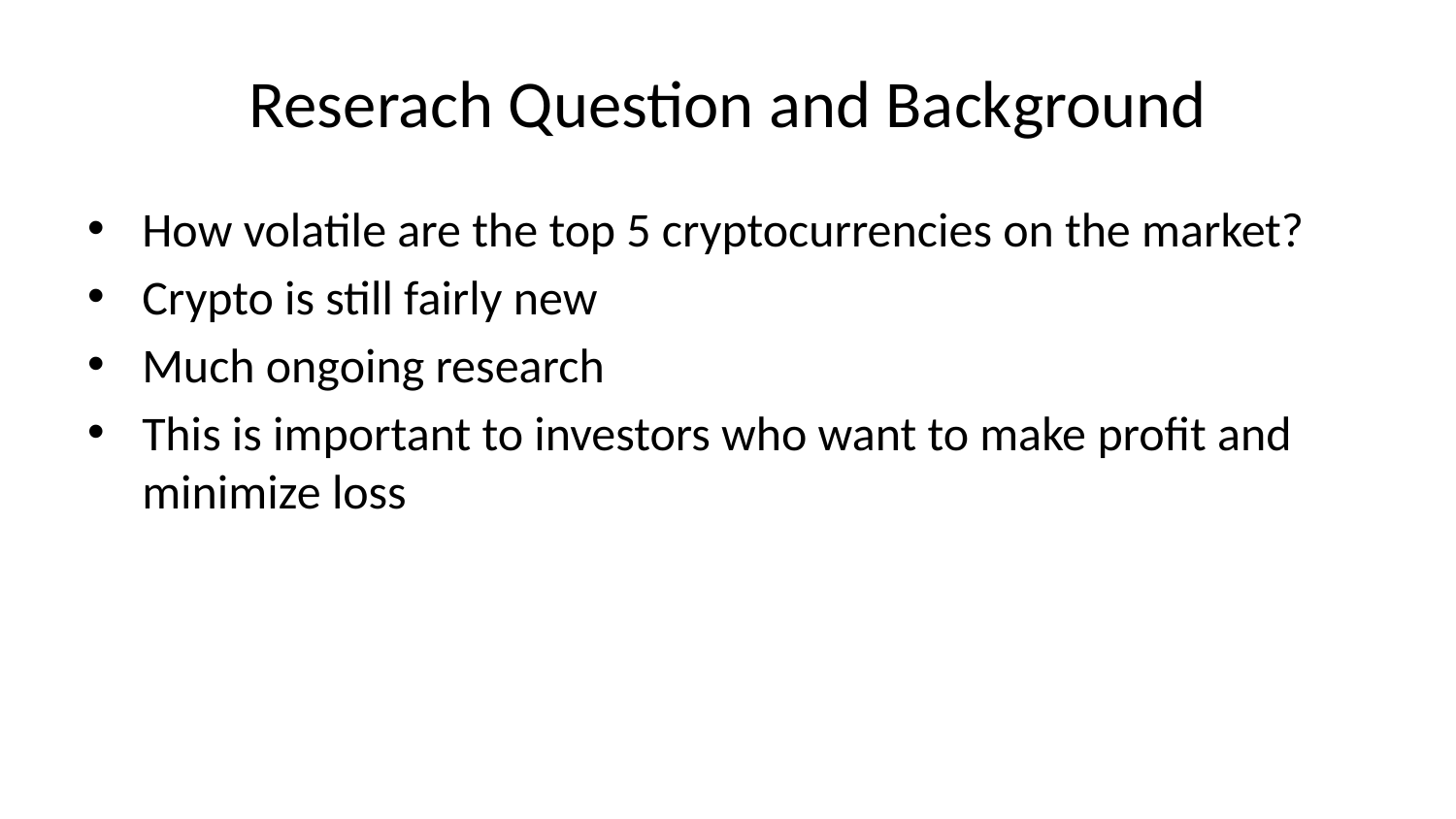

# Reserach Question and Background
How volatile are the top 5 cryptocurrencies on the market?
Crypto is still fairly new
Much ongoing research
This is important to investors who want to make profit and minimize loss